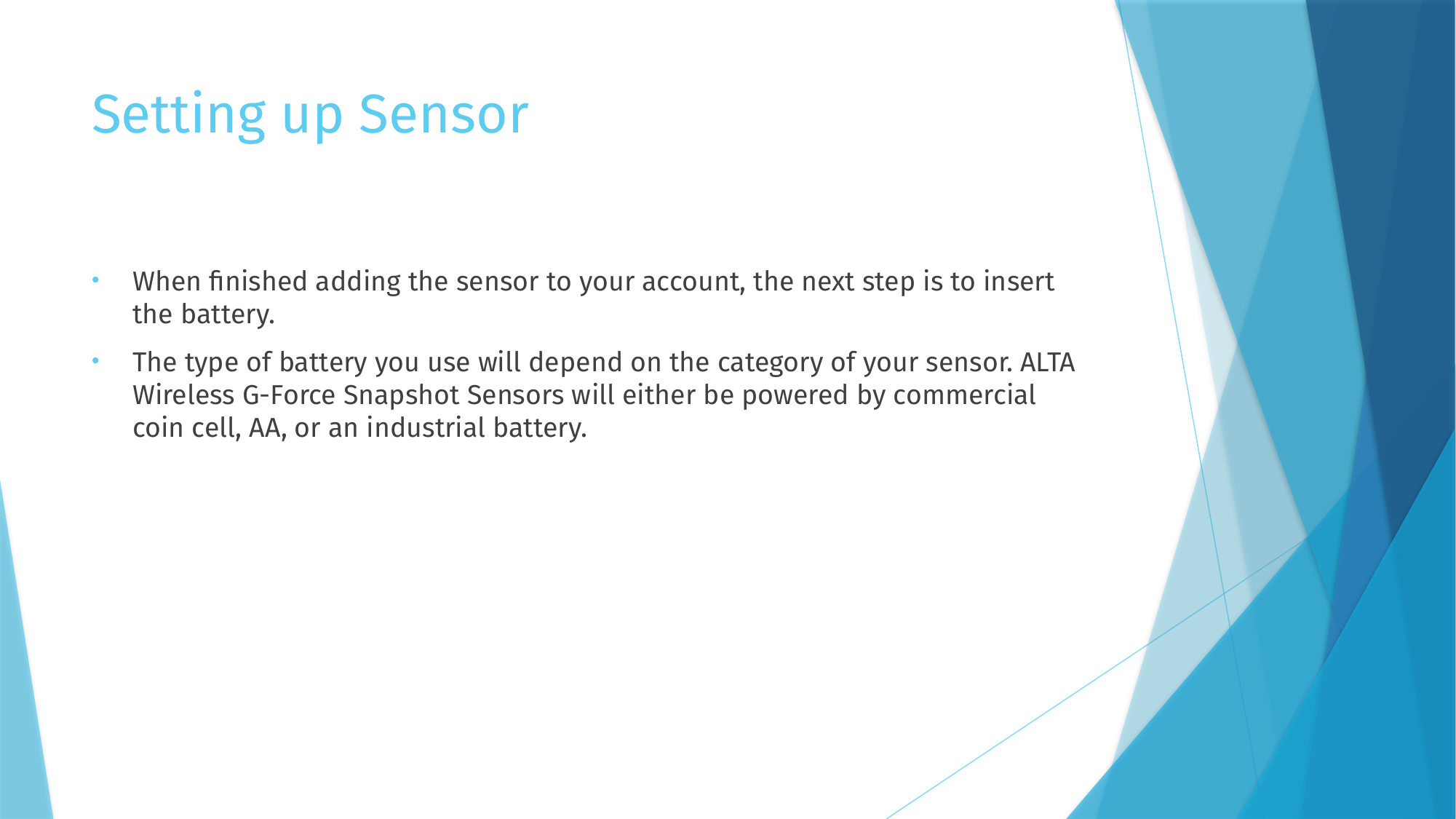

# Setting up Sensor
When finished adding the sensor to your account, the next step is to insert the battery.
The type of battery you use will depend on the category of your sensor. ALTA Wireless G-Force Snapshot Sensors will either be powered by commercial coin cell, AA, or an industrial battery.